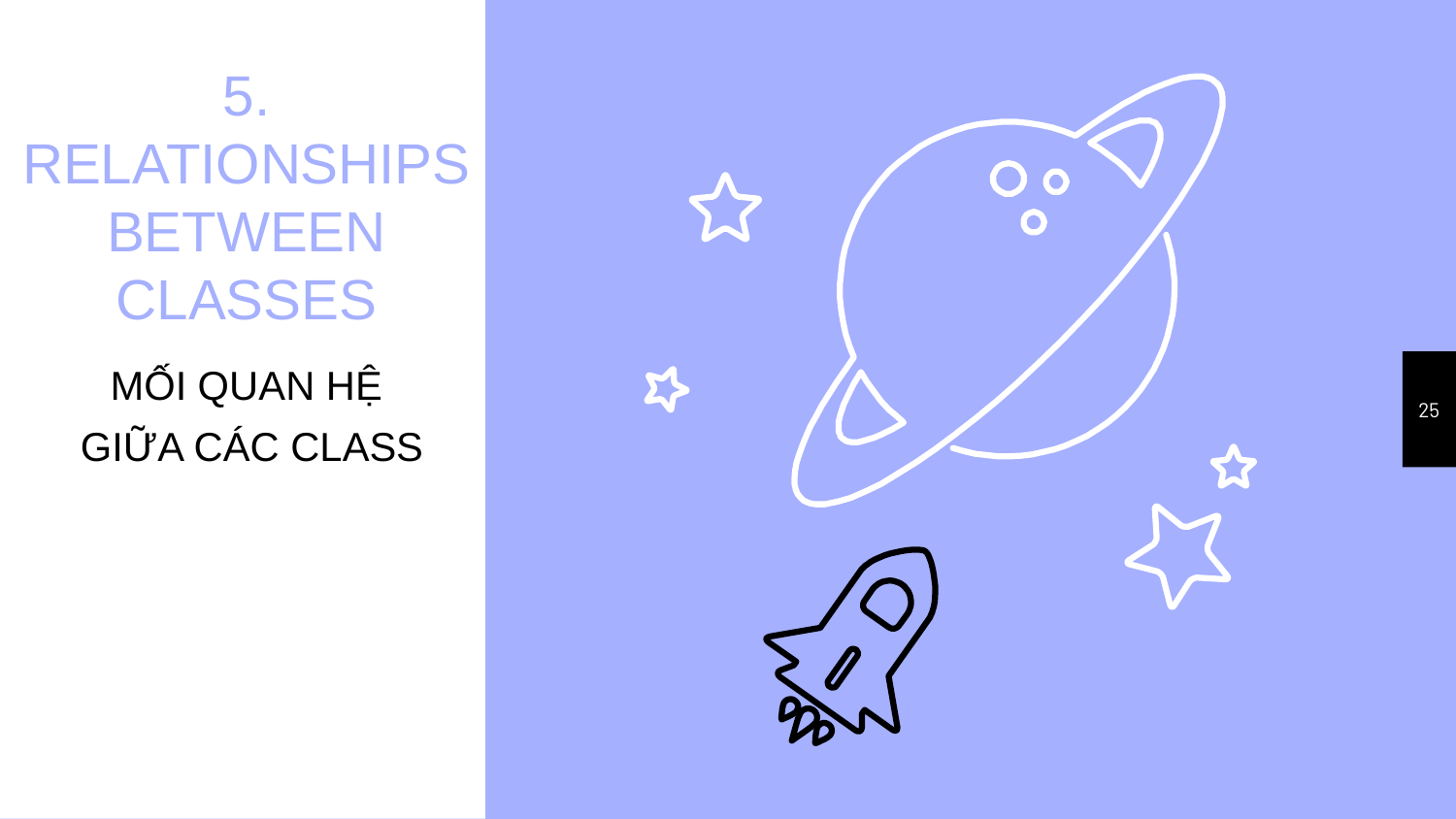

5. RELATIONSHIPS BETWEEN CLASSES

MỐI QUAN HỆ
GIỮA CÁC CLASS
25